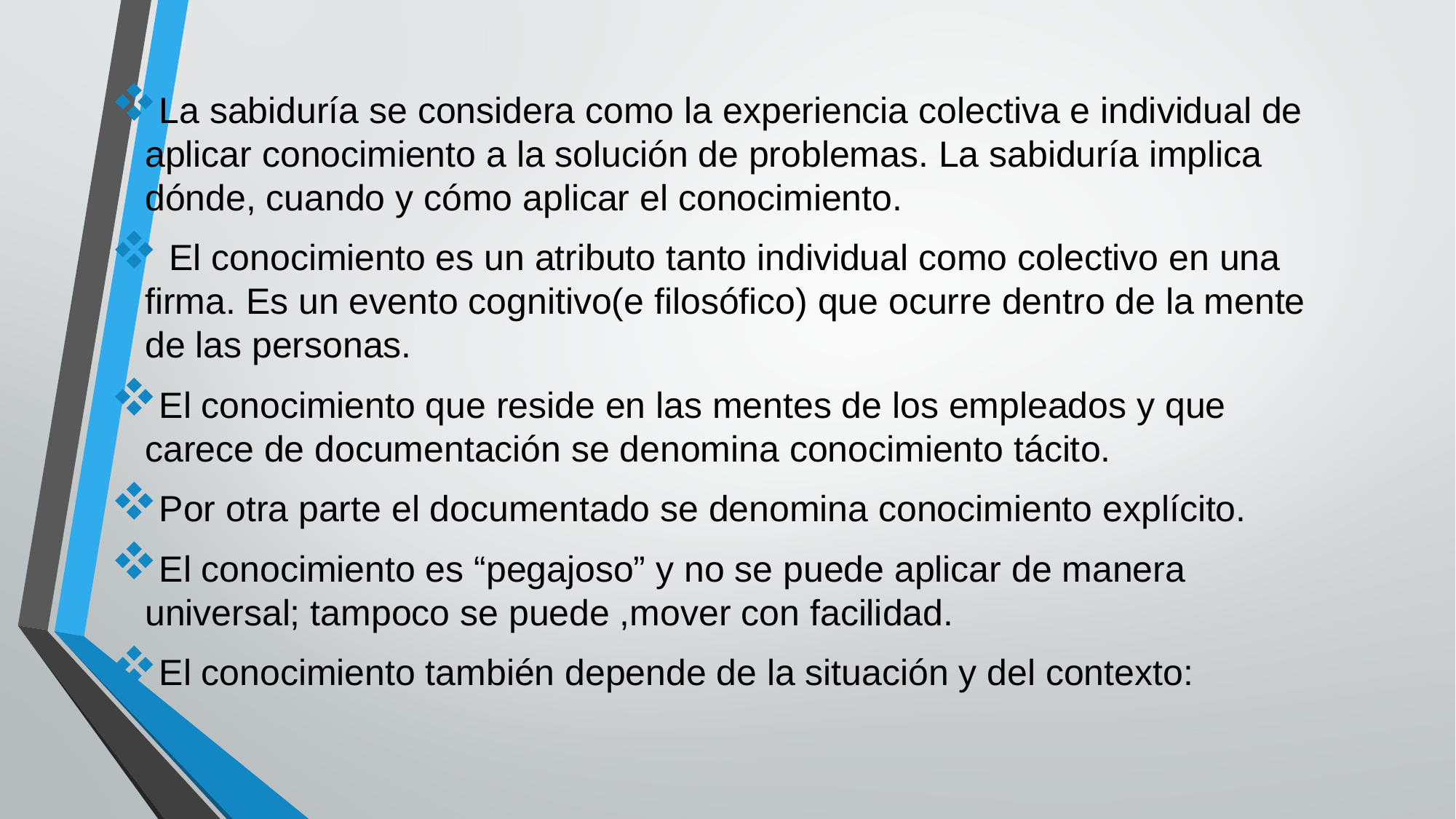

La sabiduría se considera como la experiencia colectiva e individual de aplicar conocimiento a la solución de problemas. La sabiduría implica dónde, cuando y cómo aplicar el conocimiento.
 El conocimiento es un atributo tanto individual como colectivo en una firma. Es un evento cognitivo(e filosófico) que ocurre dentro de la mente de las personas.
El conocimiento que reside en las mentes de los empleados y que carece de documentación se denomina conocimiento tácito.
Por otra parte el documentado se denomina conocimiento explícito.
El conocimiento es “pegajoso” y no se puede aplicar de manera universal; tampoco se puede ,mover con facilidad.
El conocimiento también depende de la situación y del contexto: